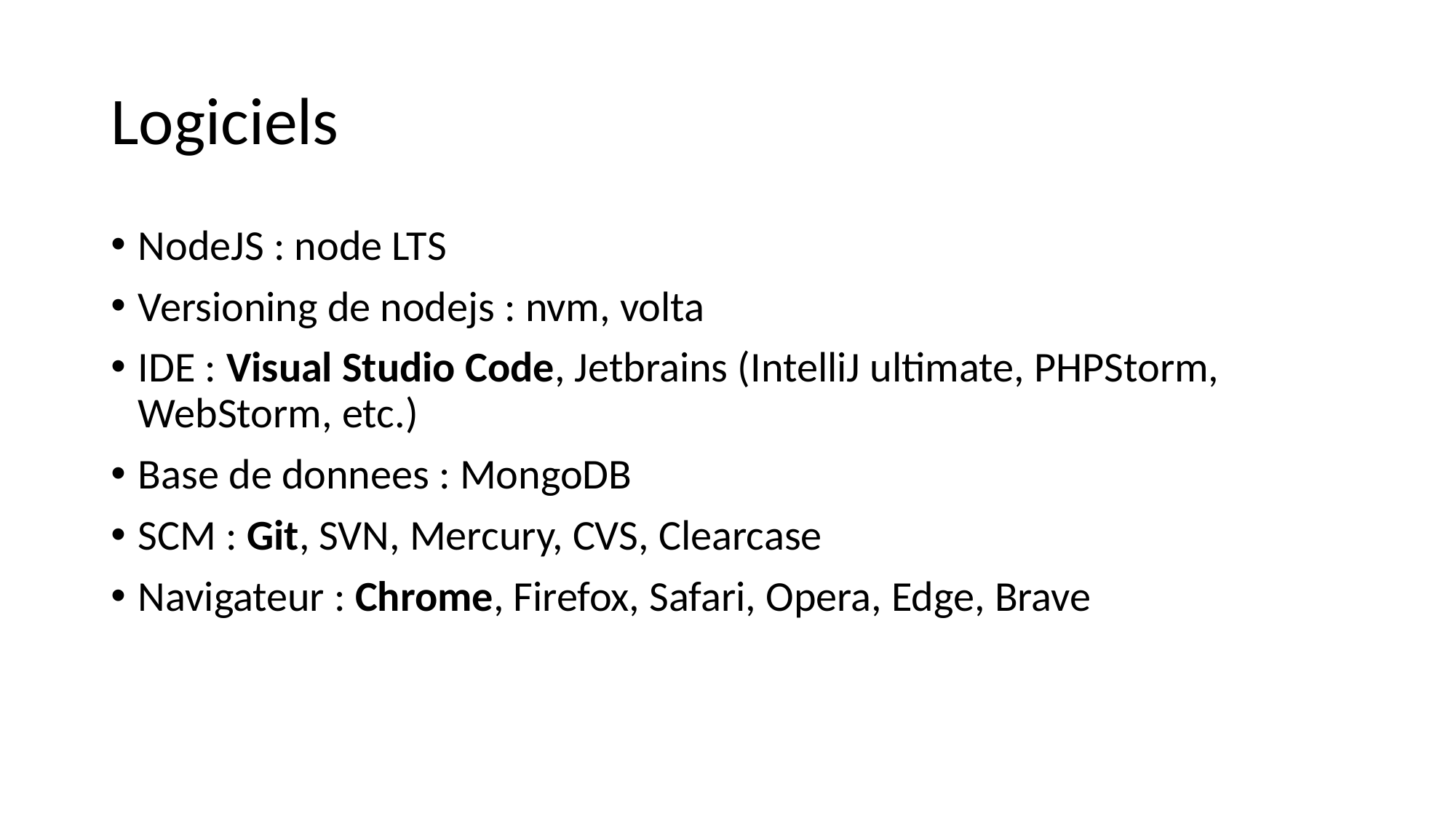

# Logiciels
NodeJS : node LTS
Versioning de nodejs : nvm, volta
IDE : Visual Studio Code, Jetbrains (IntelliJ ultimate, PHPStorm, WebStorm, etc.)
Base de donnees : MongoDB
SCM : Git, SVN, Mercury, CVS, Clearcase
Navigateur : Chrome, Firefox, Safari, Opera, Edge, Brave